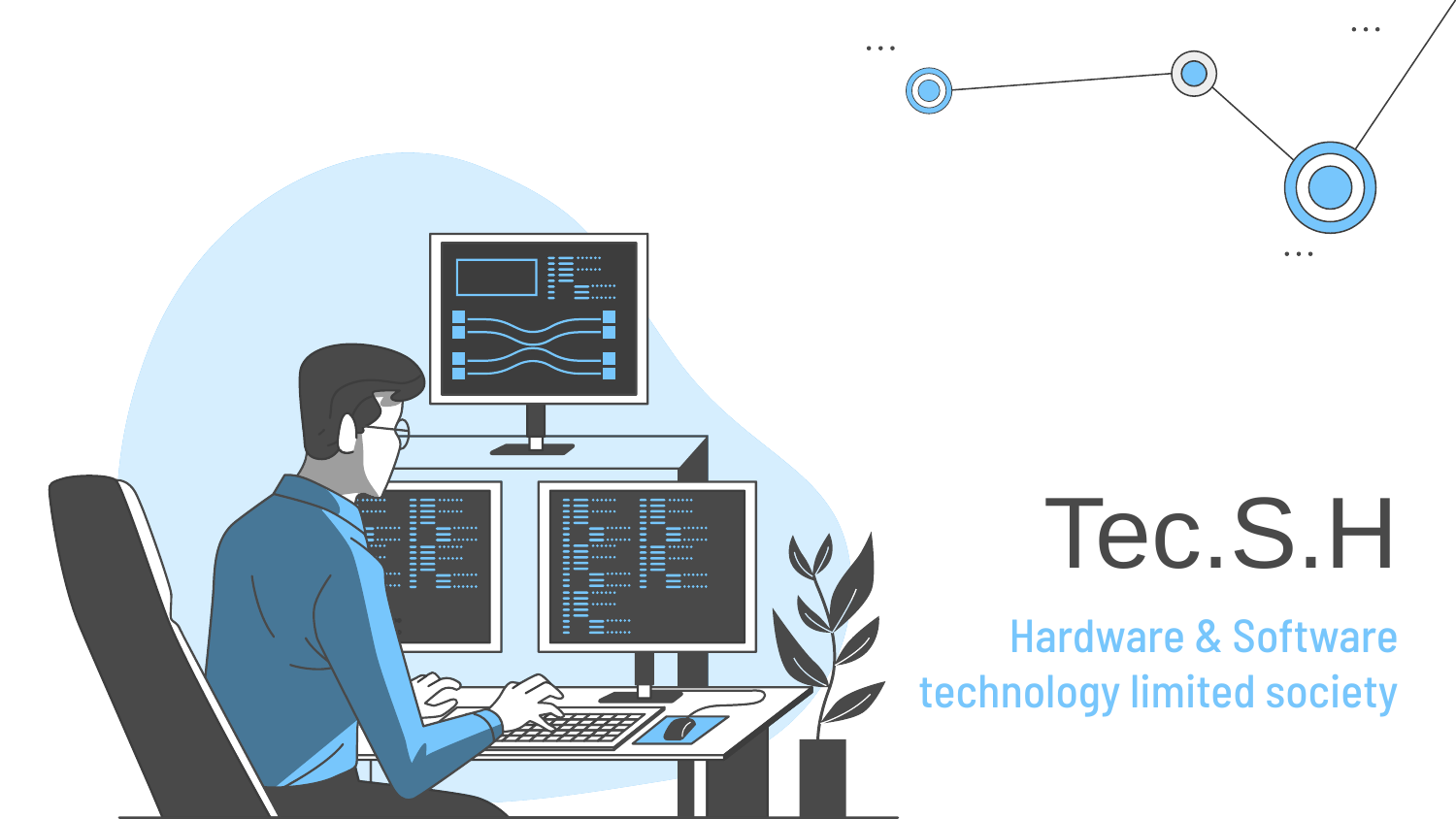

# Tec.S.H
Hardware & Software technology limited society